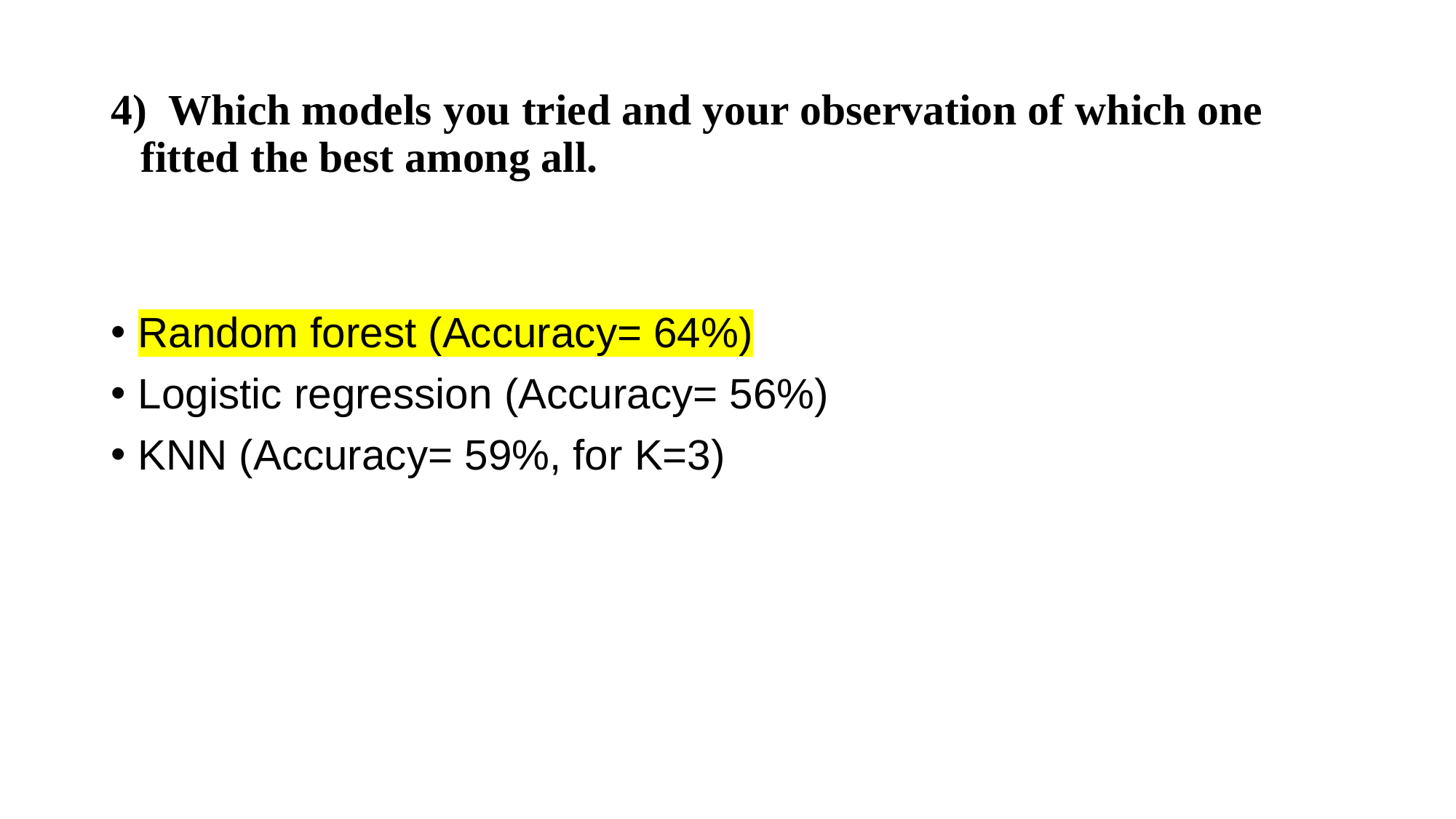

# 4)  Which models you tried and your observation of which one fitted the best among all.
Random forest (Accuracy= 64%)
Logistic regression (Accuracy= 56%)
KNN (Accuracy= 59%, for K=3)